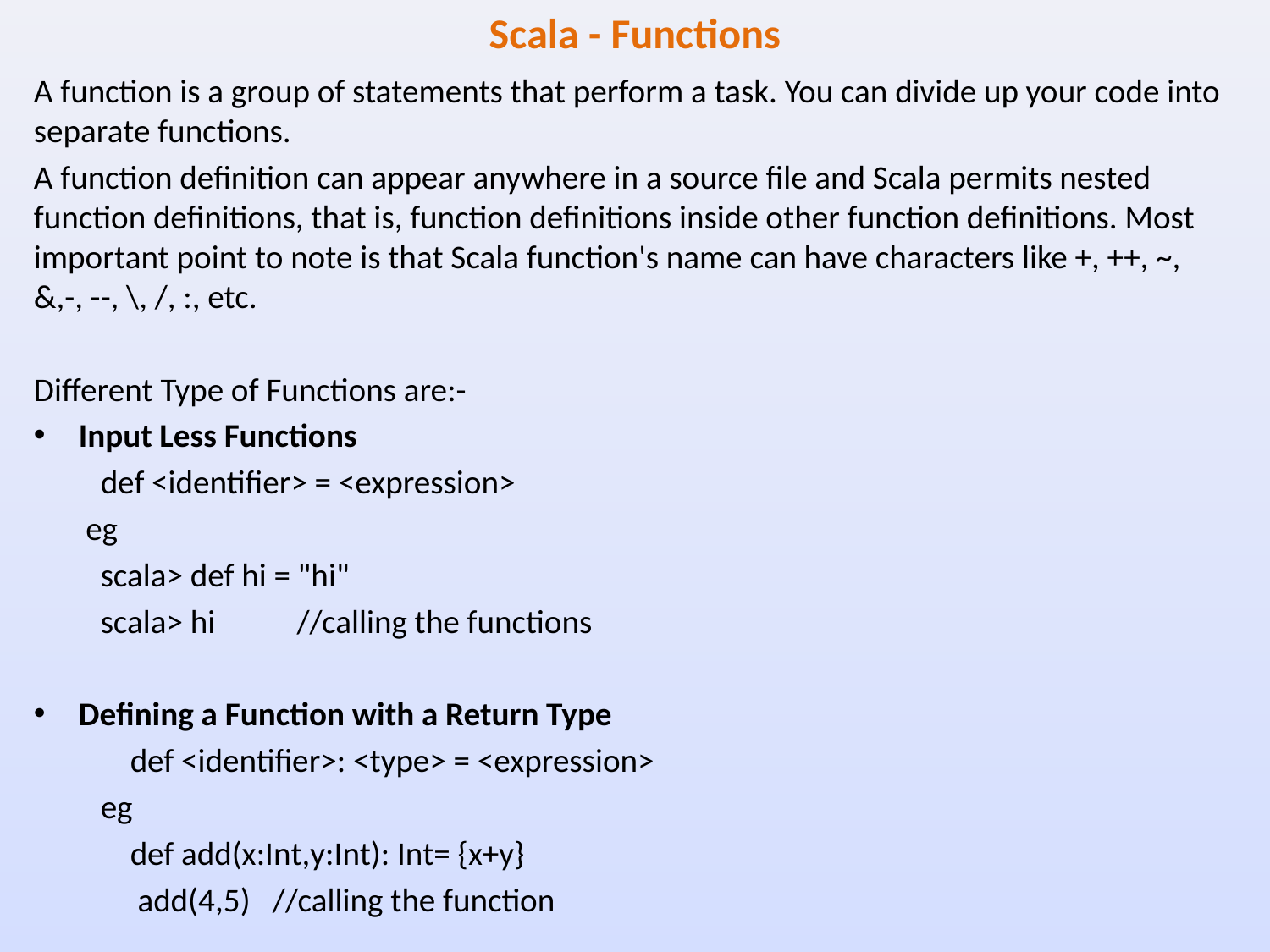

# Scala - Functions
A function is a group of statements that perform a task. You can divide up your code into separate functions.
A function definition can appear anywhere in a source file and Scala permits nested function definitions, that is, function definitions inside other function definitions. Most important point to note is that Scala function's name can have characters like +, ++, ~, &,-, --, \, /, :, etc.

Different Type of Functions are:-
Input Less Functions
         def <identifier> = <expression>
       eg
         scala> def hi = "hi"
         scala> hi           //calling the functions

Defining a Function with a Return Type
             def <identifier>: <type> = <expression>
         eg
             def add(x:Int,y:Int): Int= {x+y}
              add(4,5)   //calling the function